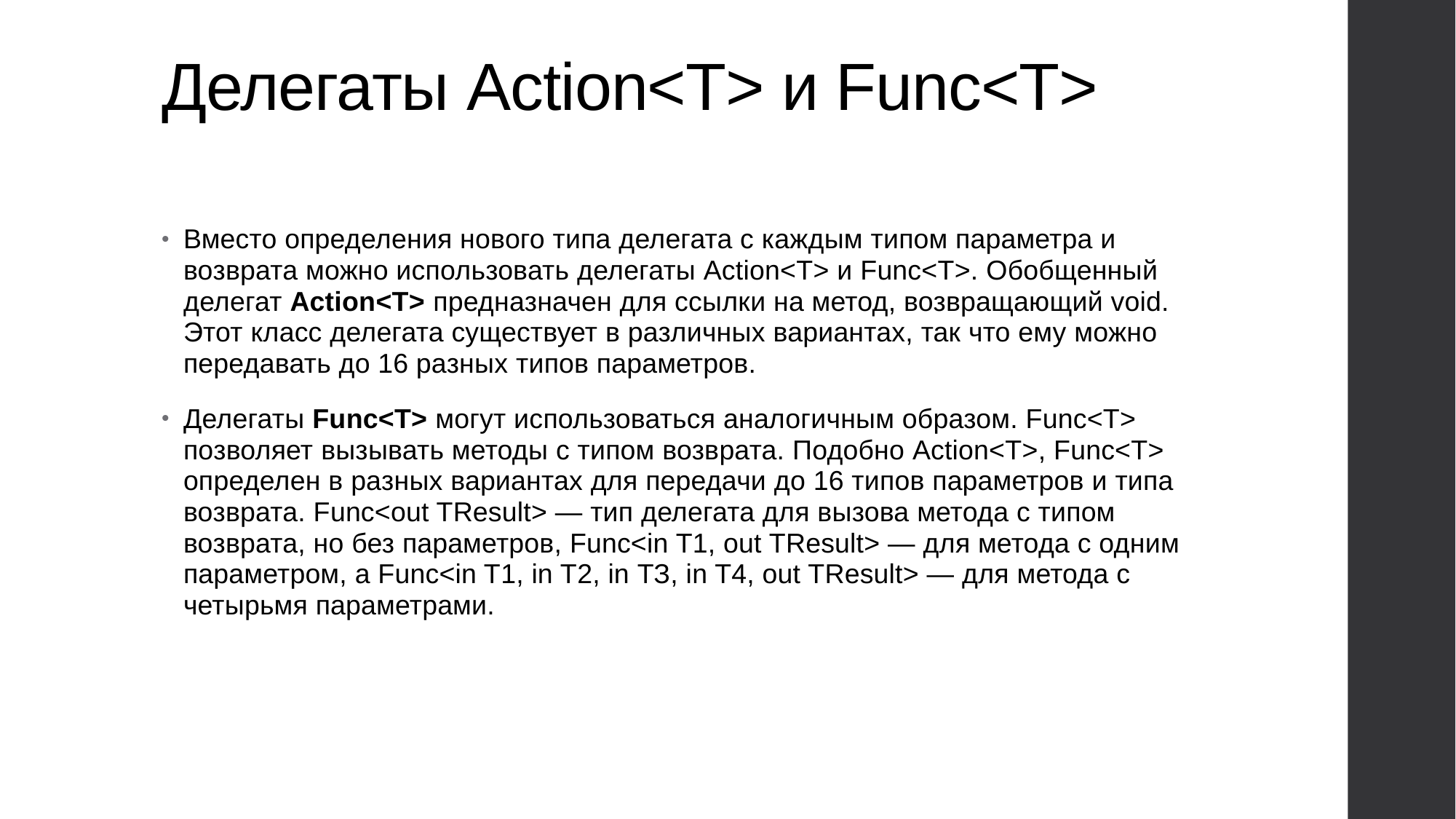

# Делегаты Action<T> и Func<T>

Вместо определения нового типа делегата с каждым типом параметра и возврата можно использовать делегаты Action<T> и Func<T>. Обобщенный делегат Action<T> предназначен для ссылки на метод, возвращающий void. Этот класс делегата существует в различных вариантах, так что ему можно передавать до 16 разных типов параметров.
Делегаты Func<T> могут использоваться аналогичным образом. Func<T> позволяет вызывать методы с типом возврата. Подобно Action<T>, Func<T> определен в разных вариантах для передачи до 16 типов параметров и типа возврата. Func<out TResult> — тип делегата для вызова метода с типом возврата, но без параметров, Func<in T1, out TResult> — для метода с одним параметром, a Func<in T1, in T2, in ТЗ, in T4, out TResult> — для метода с четырьмя параметрами.